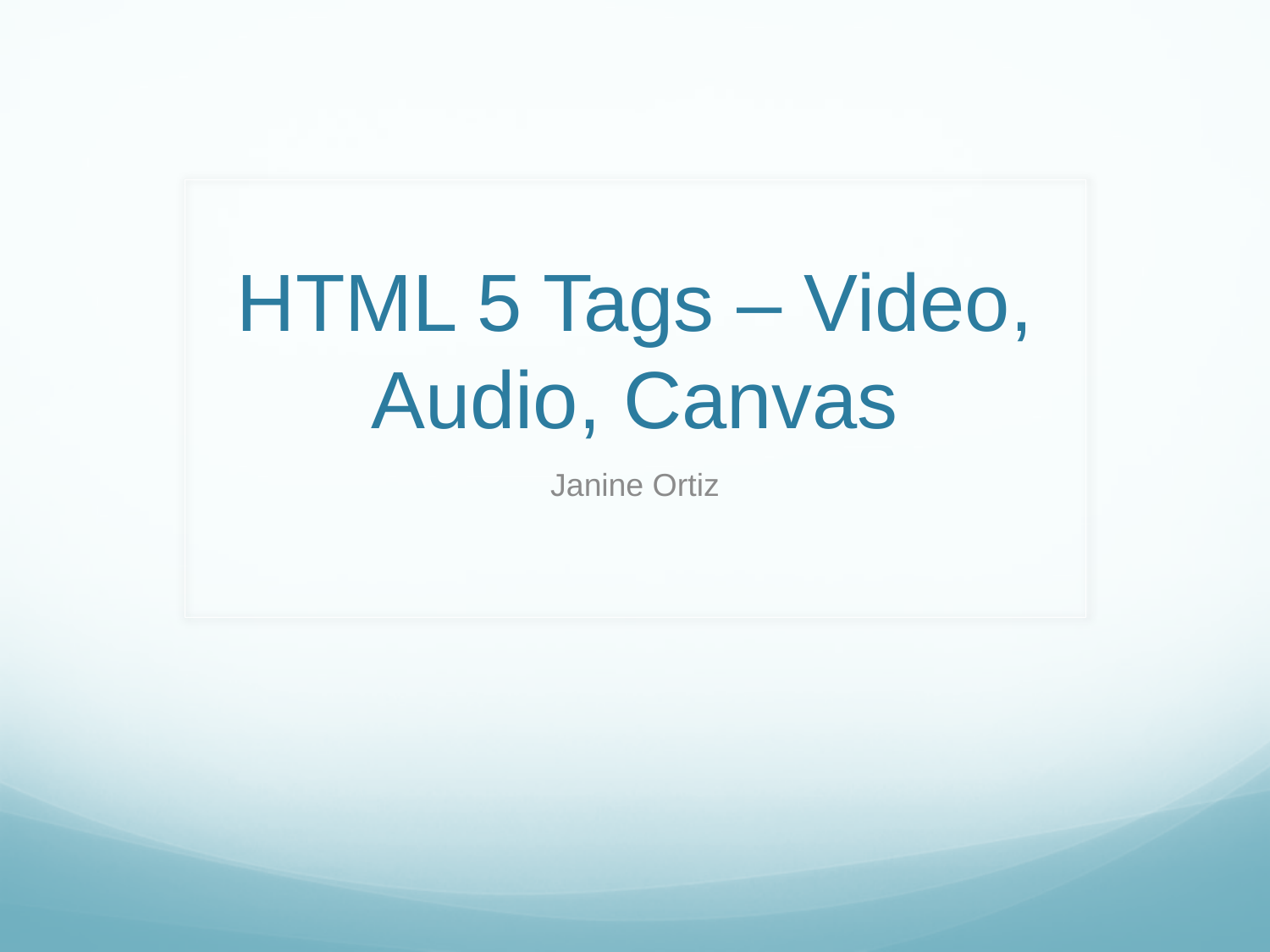

# HTML 5 Tags – Video, Audio, Canvas
Janine Ortiz